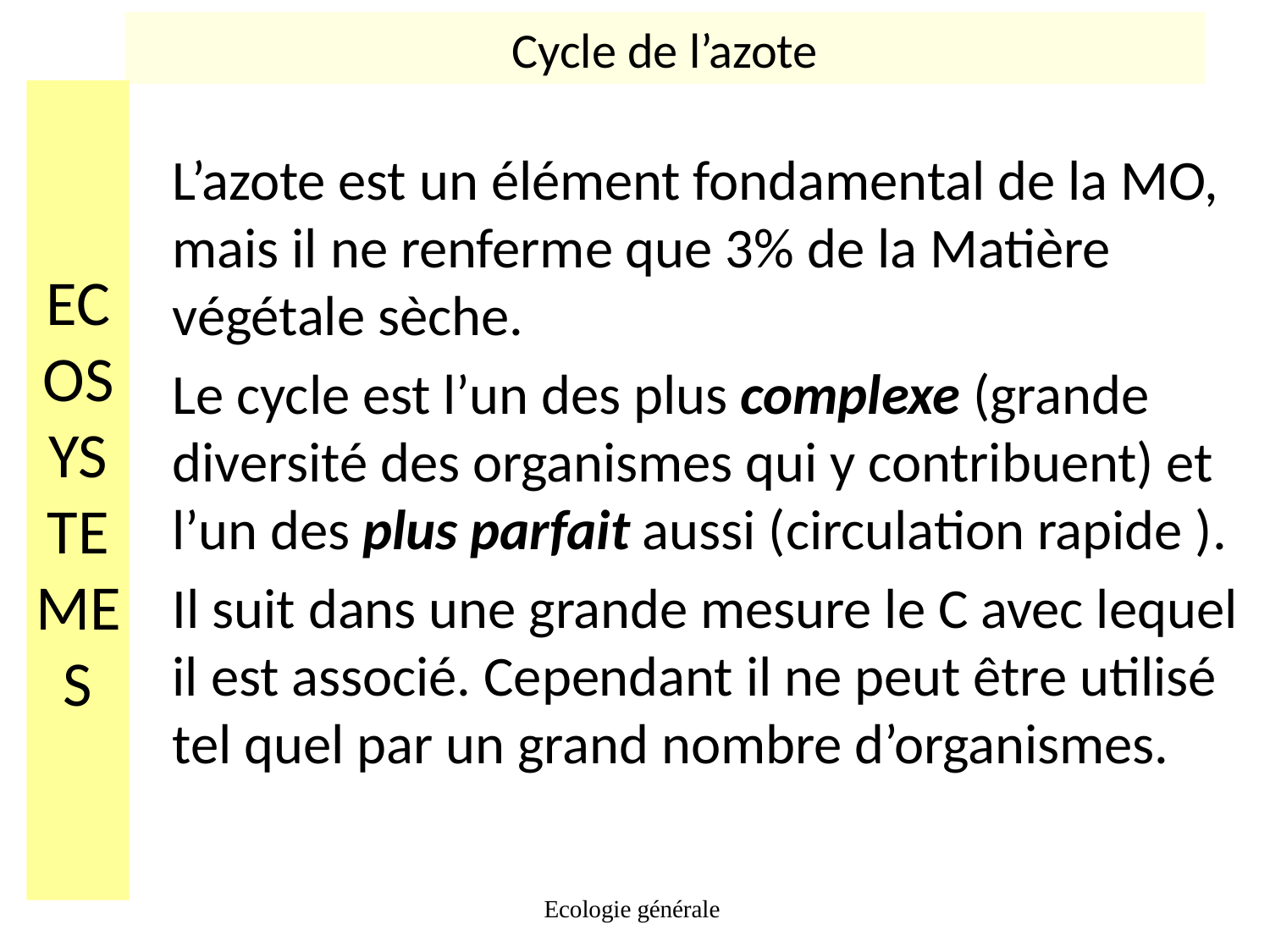

Cycle de l’azote
# ECOSYSTEMES
L’azote est un élément fondamental de la MO, mais il ne renferme que 3% de la Matière végétale sèche.
Le cycle est l’un des plus complexe (grande diversité des organismes qui y contribuent) et l’un des plus parfait aussi (circulation rapide ).
Il suit dans une grande mesure le C avec lequel il est associé. Cependant il ne peut être utilisé tel quel par un grand nombre d’organismes.

Ecologie générale